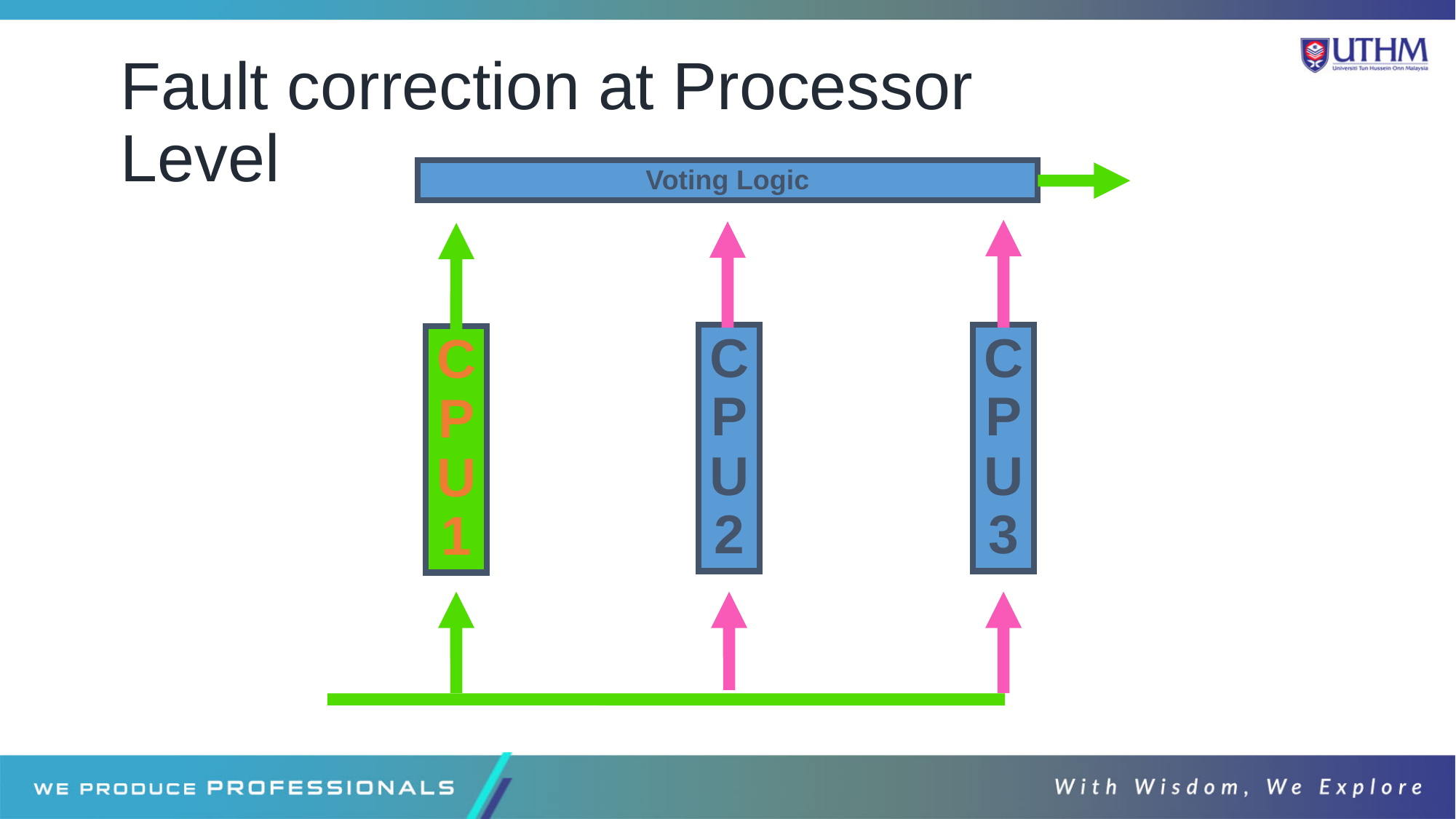

# Fault correction at Processor Level
Voting Logic

C
P
U
2
C
P
U
3
C
P
U
1